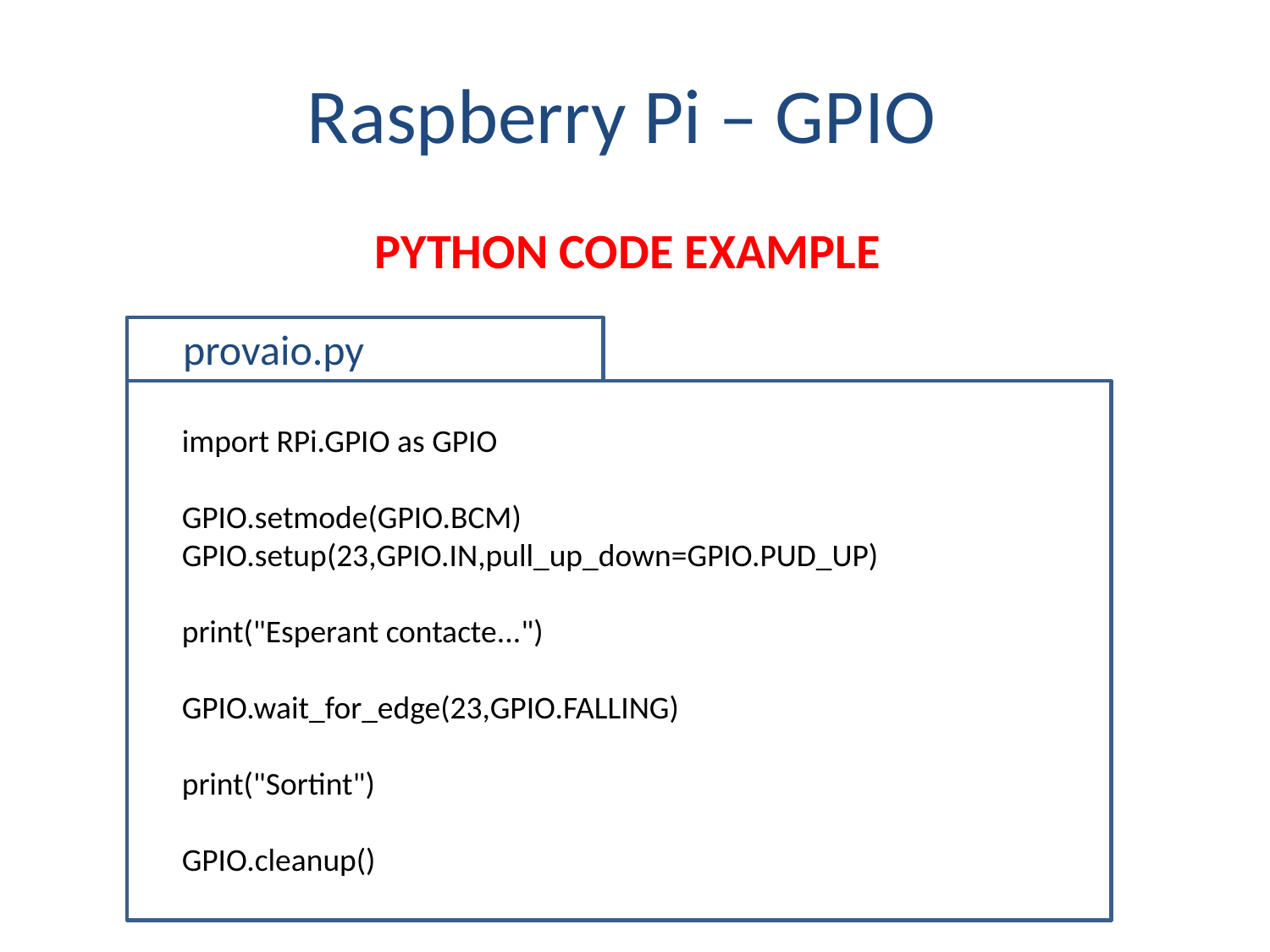

# Raspberry Pi – GPIO
PYTHON CODE EXAMPLE
provaio.py

import RPi.GPIO as GPIO

GPIO.setmode(GPIO.BCM)
GPIO.setup(23,GPIO.IN,pull_up_down=GPIO.PUD_UP)

print("Esperant contacte...")

GPIO.wait_for_edge(23,GPIO.FALLING)

print("Sortint")

GPIO.cleanup()